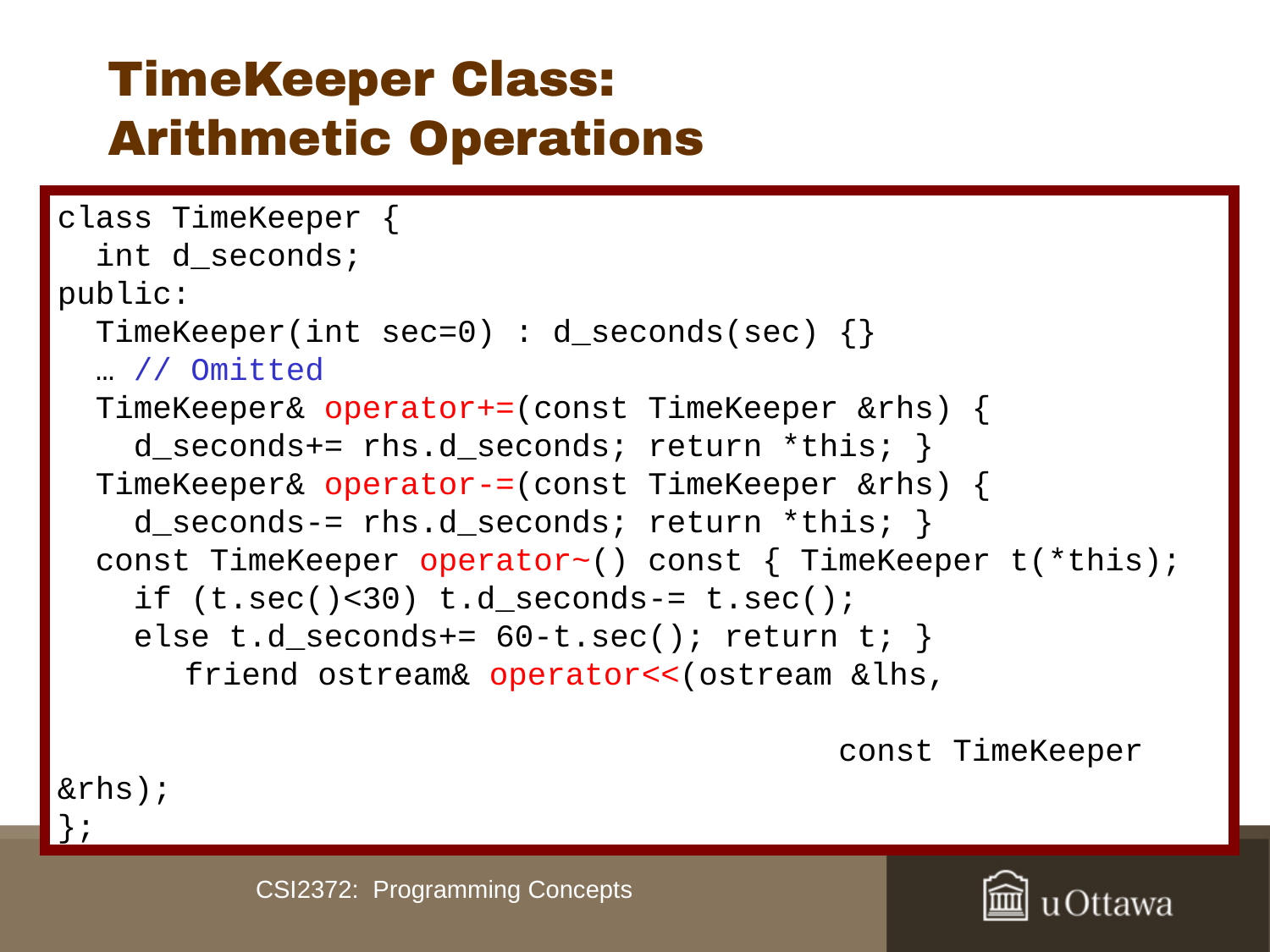

# TimeKeeper Class: Arithmetic Operations
class TimeKeeper {
  int d_seconds;
public:
  TimeKeeper(int sec=0) : d_seconds(sec) {}
  … // Omitted
  TimeKeeper& operator+=(const TimeKeeper &rhs) {
    d_seconds+= rhs.d_seconds; return *this; }
  TimeKeeper& operator-=(const TimeKeeper &rhs) {
    d_seconds-= rhs.d_seconds; return *this; }
  const TimeKeeper operator~() const { TimeKeeper t(*this);
    if (t.sec()<30) t.d_seconds-= t.sec();
    else t.d_seconds+= 60-t.sec(); return t; }
	friend ostream& operator<<(ostream &lhs,
															 const TimeKeeper &rhs);
};
CSI2372:  Programming Concepts